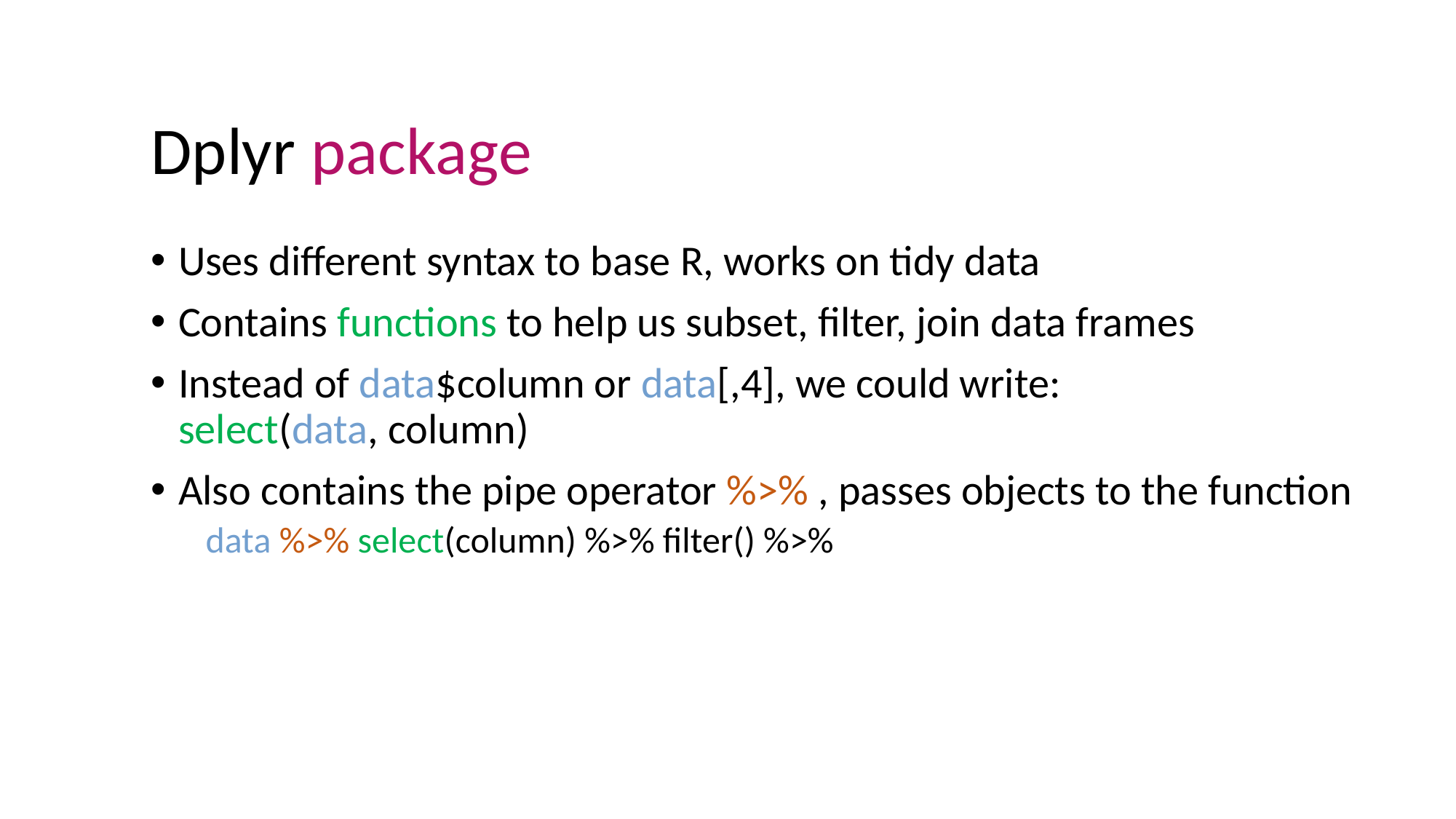

# Dplyr package
Uses different syntax to base R, works on tidy data
Contains functions to help us subset, filter, join data frames
Instead of data$column or data[,4], we could write:
select(data, column)
Also contains the pipe operator %>% , passes objects to the function
data %>% select(column) %>% filter() %>%